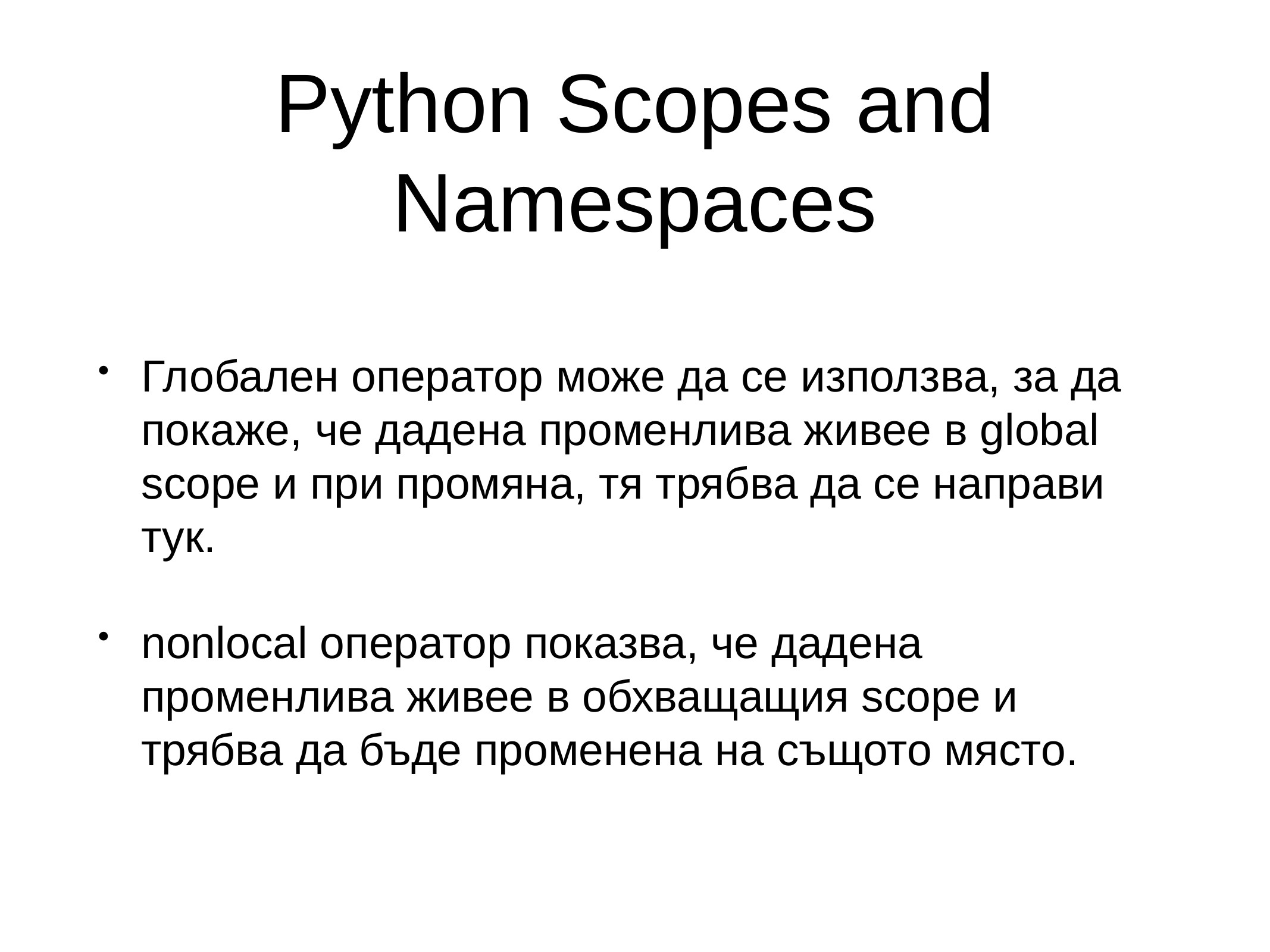

# Python Scopes and Namespaces
Глобален оператор може да се използва, за да покаже, че дадена променлива живее в global scope и при промяна, тя трябва да се направи тук.
nonlocal оператор показва, че дадена променлива живее в обхващащия scope и трябва да бъде променена на същото място.